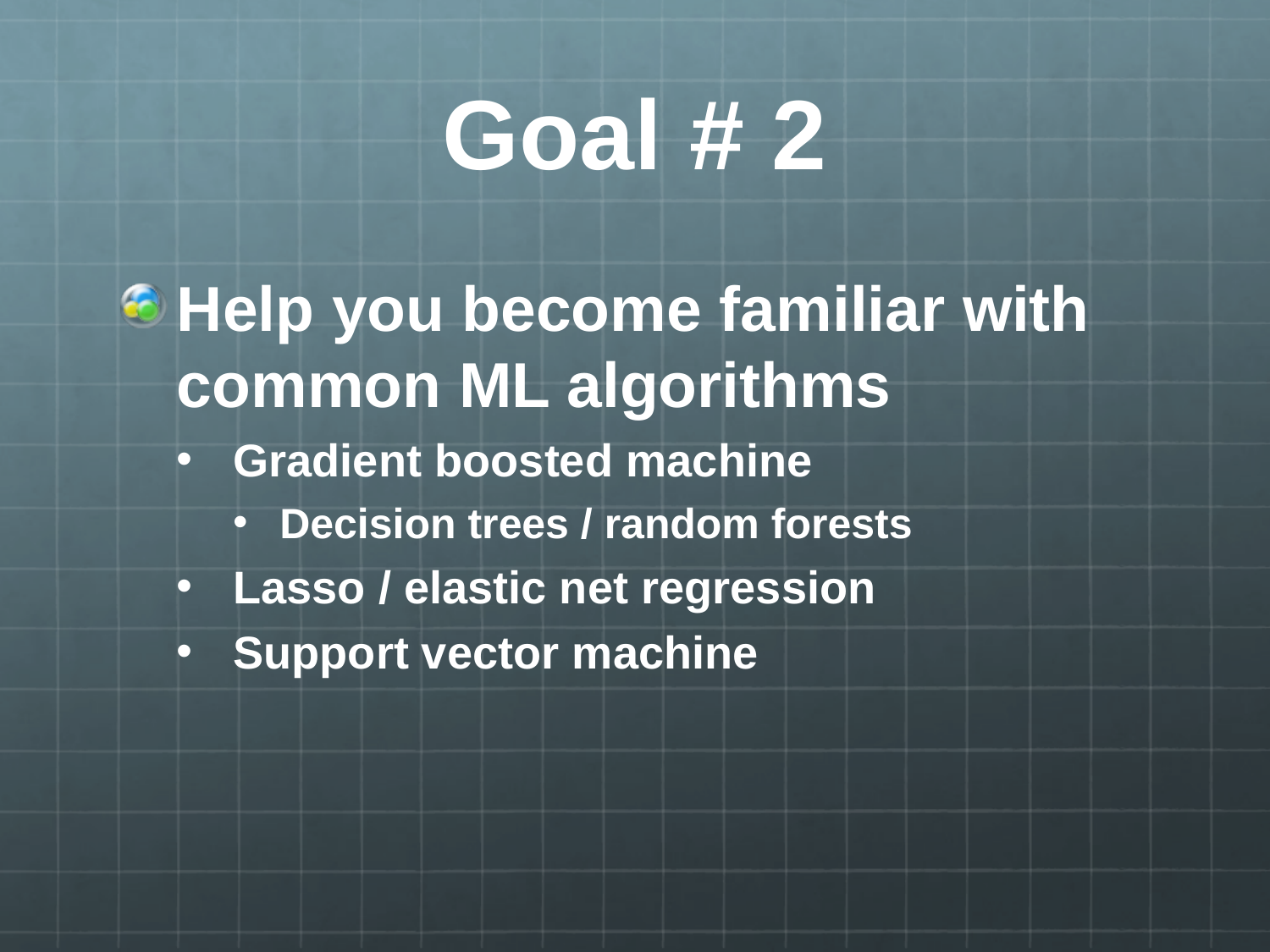

# Goal # 2
Help you become familiar with common ML algorithms
Gradient boosted machine
Decision trees / random forests
Lasso / elastic net regression
Support vector machine